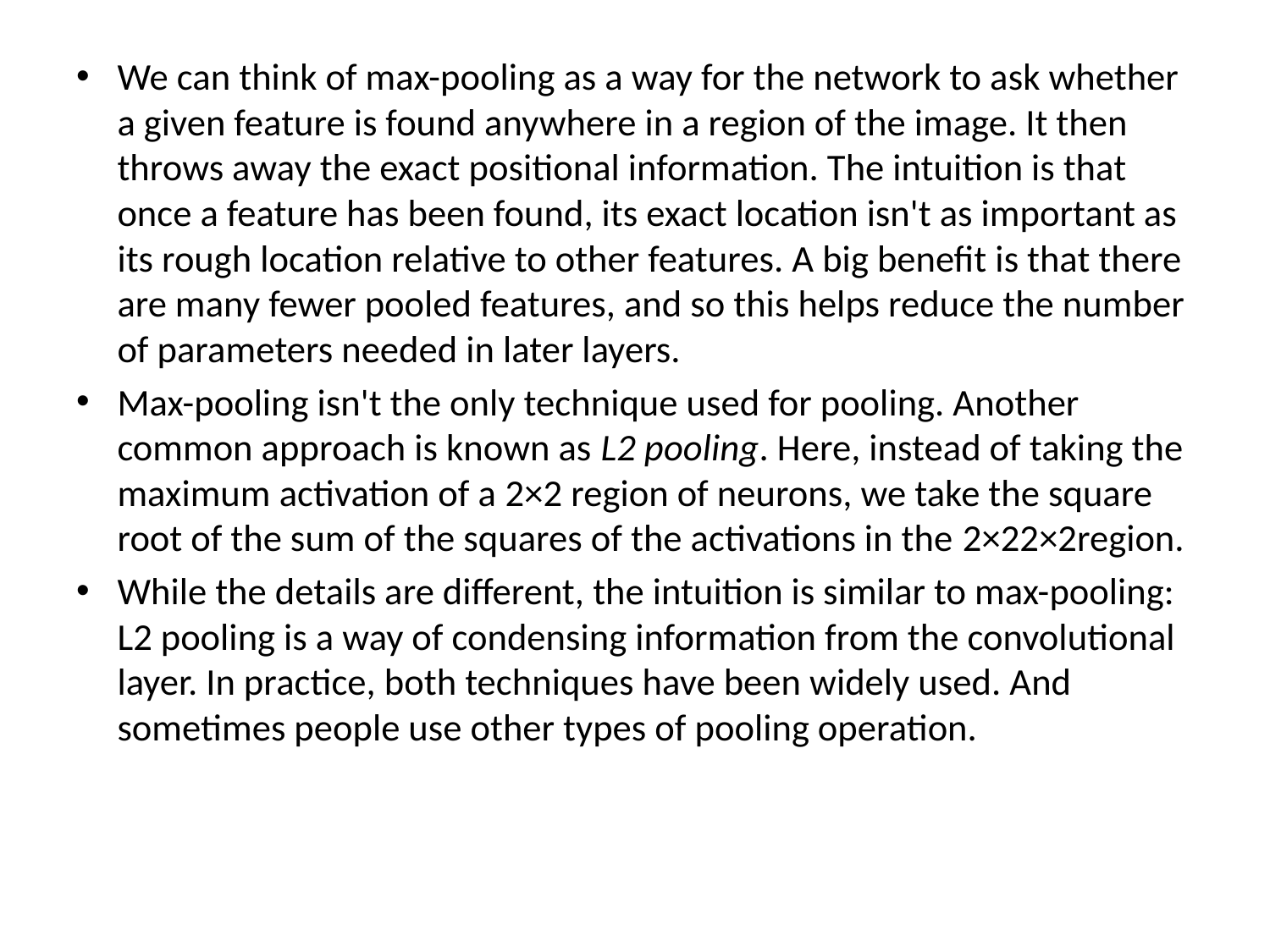

We can think of max-pooling as a way for the network to ask whether a given feature is found anywhere in a region of the image. It then throws away the exact positional information. The intuition is that once a feature has been found, its exact location isn't as important as its rough location relative to other features. A big benefit is that there are many fewer pooled features, and so this helps reduce the number of parameters needed in later layers.
Max-pooling isn't the only technique used for pooling. Another common approach is known as L2 pooling. Here, instead of taking the maximum activation of a 2×2 region of neurons, we take the square root of the sum of the squares of the activations in the 2×22×2region.
While the details are different, the intuition is similar to max-pooling: L2 pooling is a way of condensing information from the convolutional layer. In practice, both techniques have been widely used. And sometimes people use other types of pooling operation.